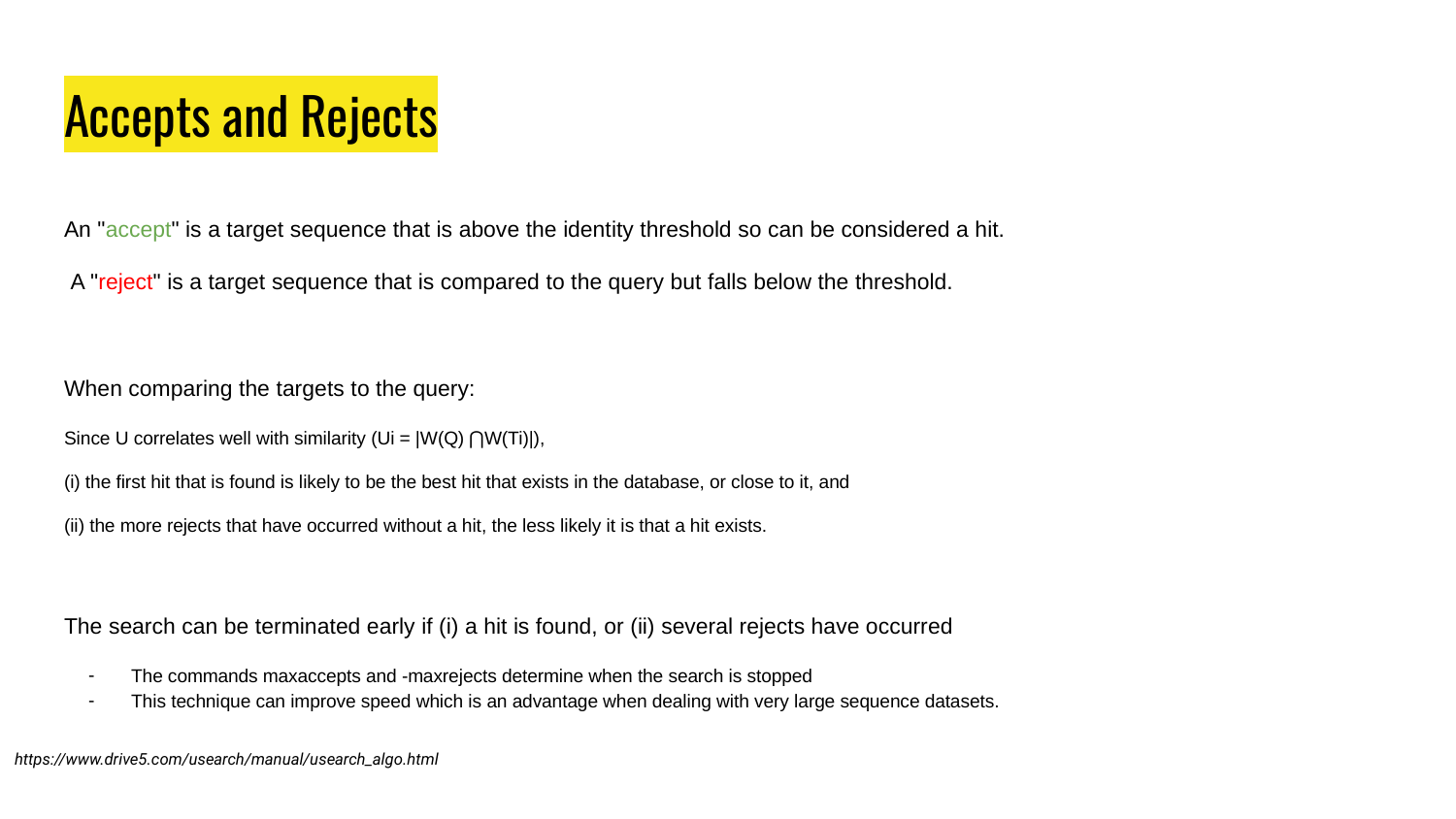

# Accepts and Rejects
An "accept" is a target sequence that is above the identity threshold so can be considered a hit.
 A "reject" is a target sequence that is compared to the query but falls below the threshold.

When comparing the targets to the query:
Since U correlates well with similarity (Ui = |W(Q) ⋂W(Ti)|),
(i) the first hit that is found is likely to be the best hit that exists in the database, or close to it, and
(ii) the more rejects that have occurred without a hit, the less likely it is that a hit exists.

The search can be terminated early if (i) a hit is found, or (ii) several rejects have occurred
The commands maxaccepts and -maxrejects determine when the search is stopped
This technique can improve speed which is an advantage when dealing with very large sequence datasets.
https://www.drive5.com/usearch/manual/usearch_algo.html